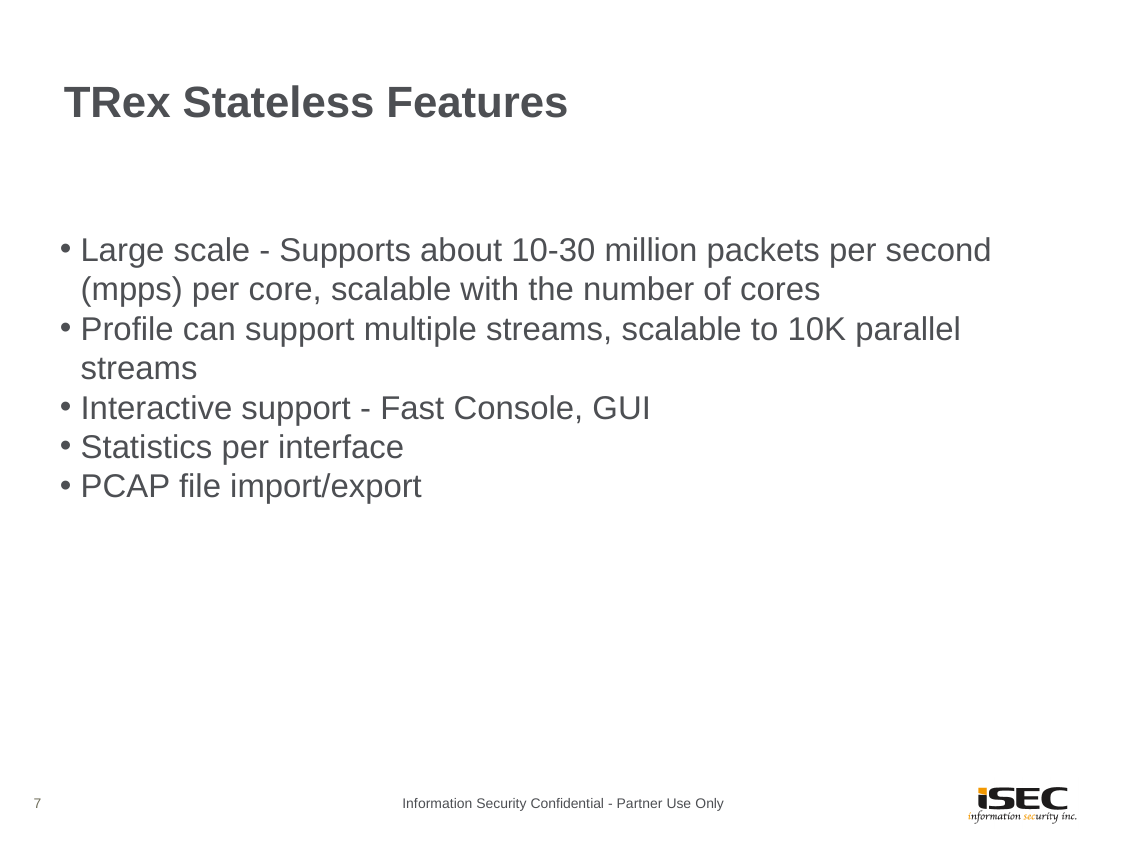

# TRex Stateless Features
Large scale - Supports about 10-30 million packets per second (mpps) per core, scalable with the number of cores
Profile can support multiple streams, scalable to 10K parallel streams
Interactive support - Fast Console, GUI
Statistics per interface
PCAP file import/export
7